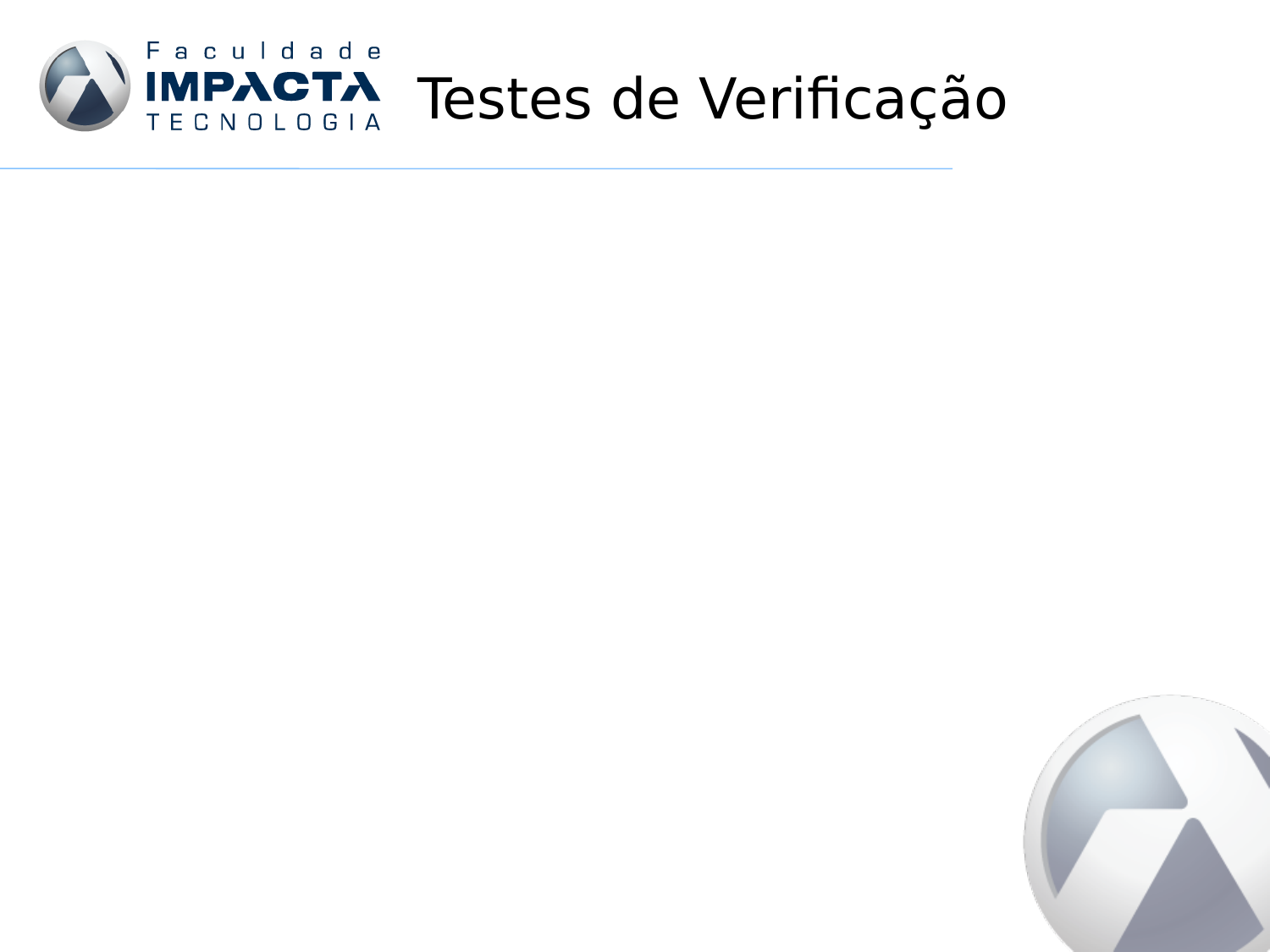

# Testes de Verificação
Pergunta:
O que acontece quando o projeto de software ou a organização não possuem um processo formal de testes de verificação?
Resposta: As fases de um projeto podem ser encerradas sem que todos os pontos tenham sido totalmente estressados ou mesmo levantados.